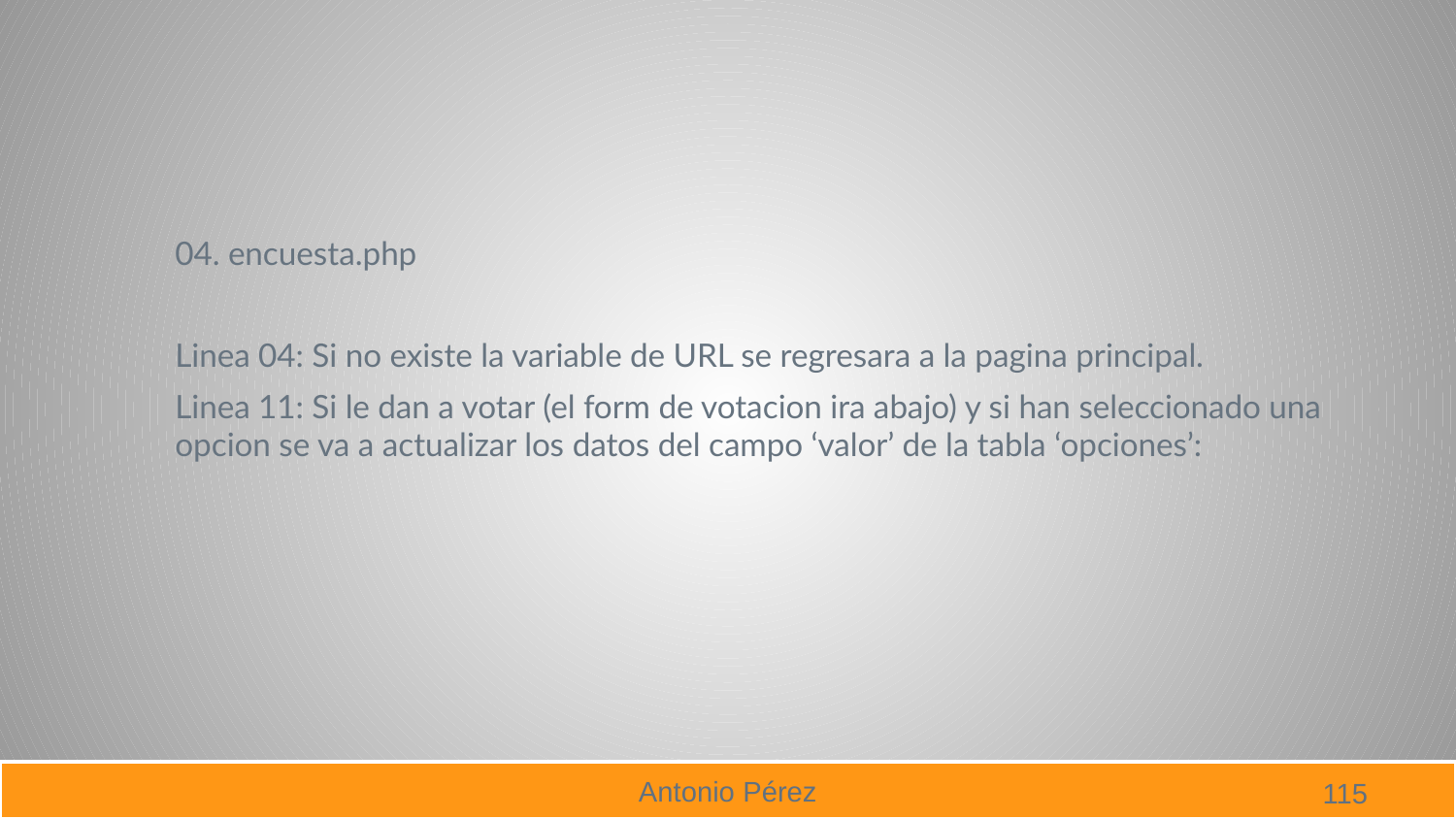

#
04. encuesta.php

Linea 04: Si no existe la variable de URL se regresara a la pagina principal.
Linea 11: Si le dan a votar (el form de votacion ira abajo) y si han seleccionado una opcion se va a actualizar los datos del campo ‘valor’ de la tabla ‘opciones’:
115